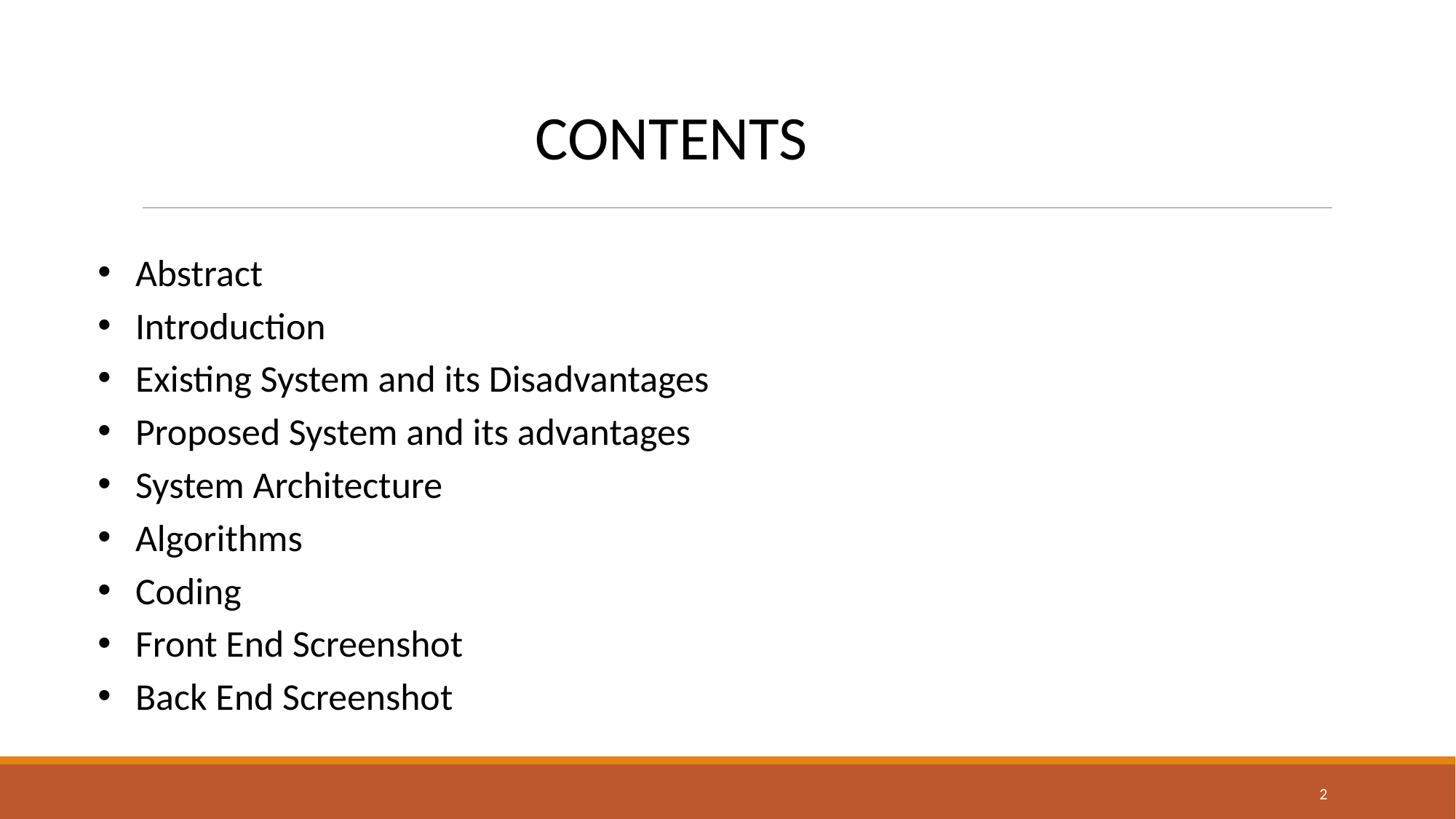

#
CONTENTS

Abstract
Introduction
Existing System and its Disadvantages
Proposed System and its advantages
System Architecture
Algorithms
Coding
Front End Screenshot
Back End Screenshot

2